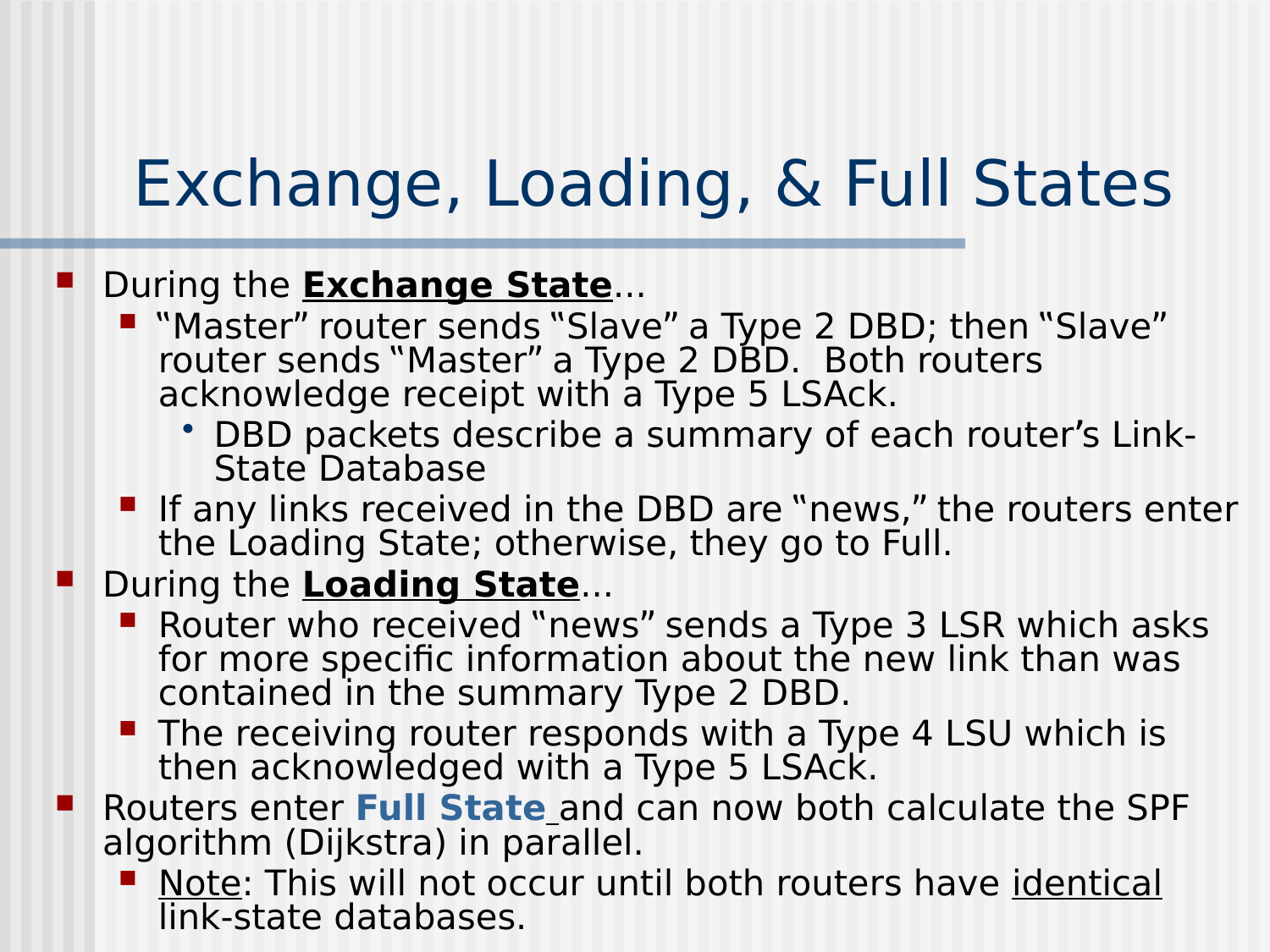

# Exchange, Loading, & Full States
During the Exchange State...
“Master” router sends “Slave” a Type 2 DBD; then “Slave” router sends “Master” a Type 2 DBD.  Both routers acknowledge receipt with a Type 5 LSAck.
DBD packets describe a summary of each router’s Link-State Database
If any links received in the DBD are “news,” the routers enter the Loading State; otherwise, they go to Full.
During the Loading State...
Router who received “news” sends a Type 3 LSR which asks for more specific information about the new link than was contained in the summary Type 2 DBD.
The receiving router responds with a Type 4 LSU which is then acknowledged with a Type 5 LSAck.
Routers enter Full State and can now both calculate the SPF algorithm (Dijkstra) in parallel.
Note: This will not occur until both routers have identical link-state databases.